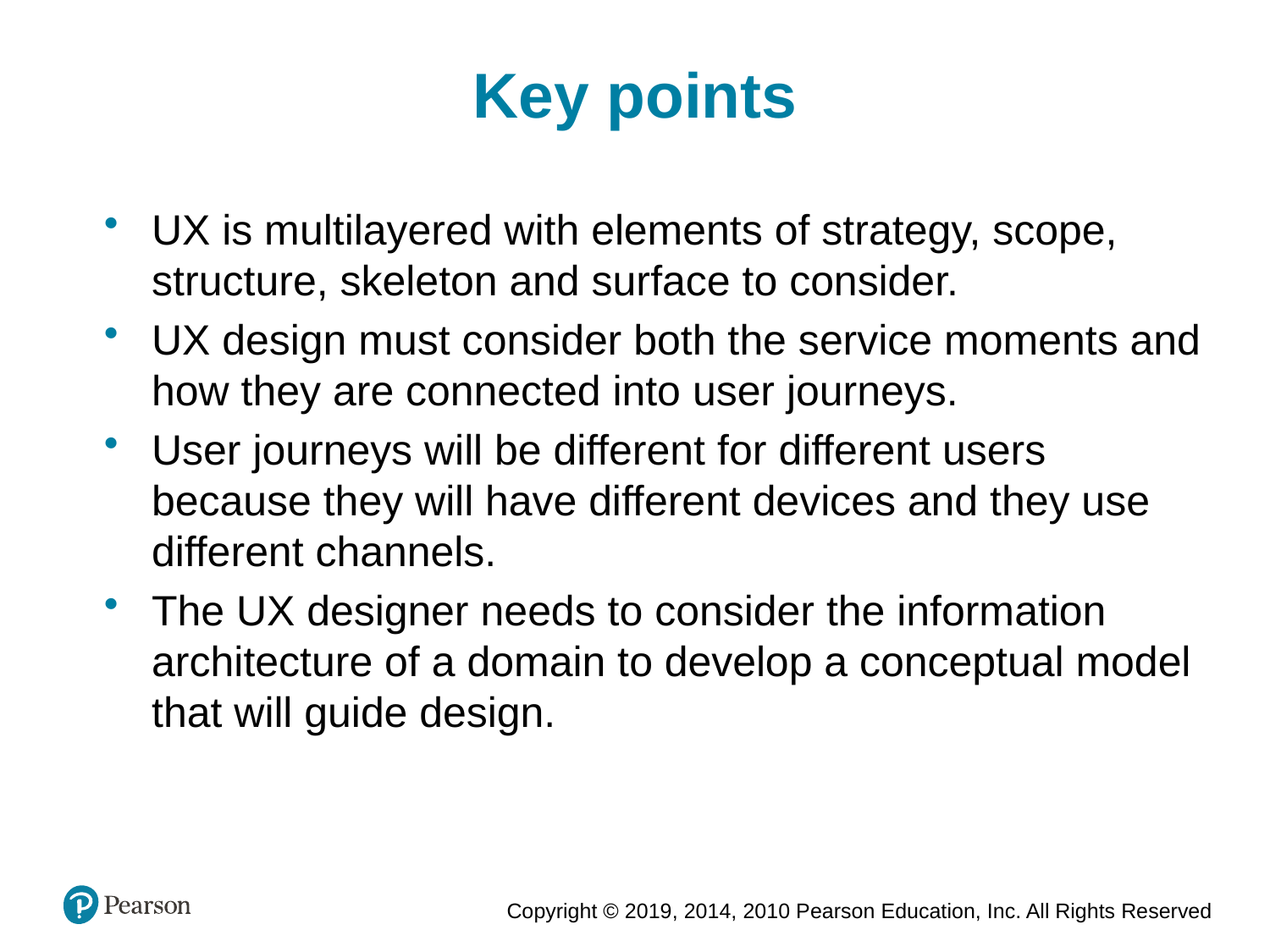

Key points
UX is multilayered with elements of strategy, scope, structure, skeleton and surface to consider.
UX design must consider both the service moments and how they are connected into user journeys.
User journeys will be different for different users because they will have different devices and they use different channels.
The UX designer needs to consider the information architecture of a domain to develop a conceptual model that will guide design.